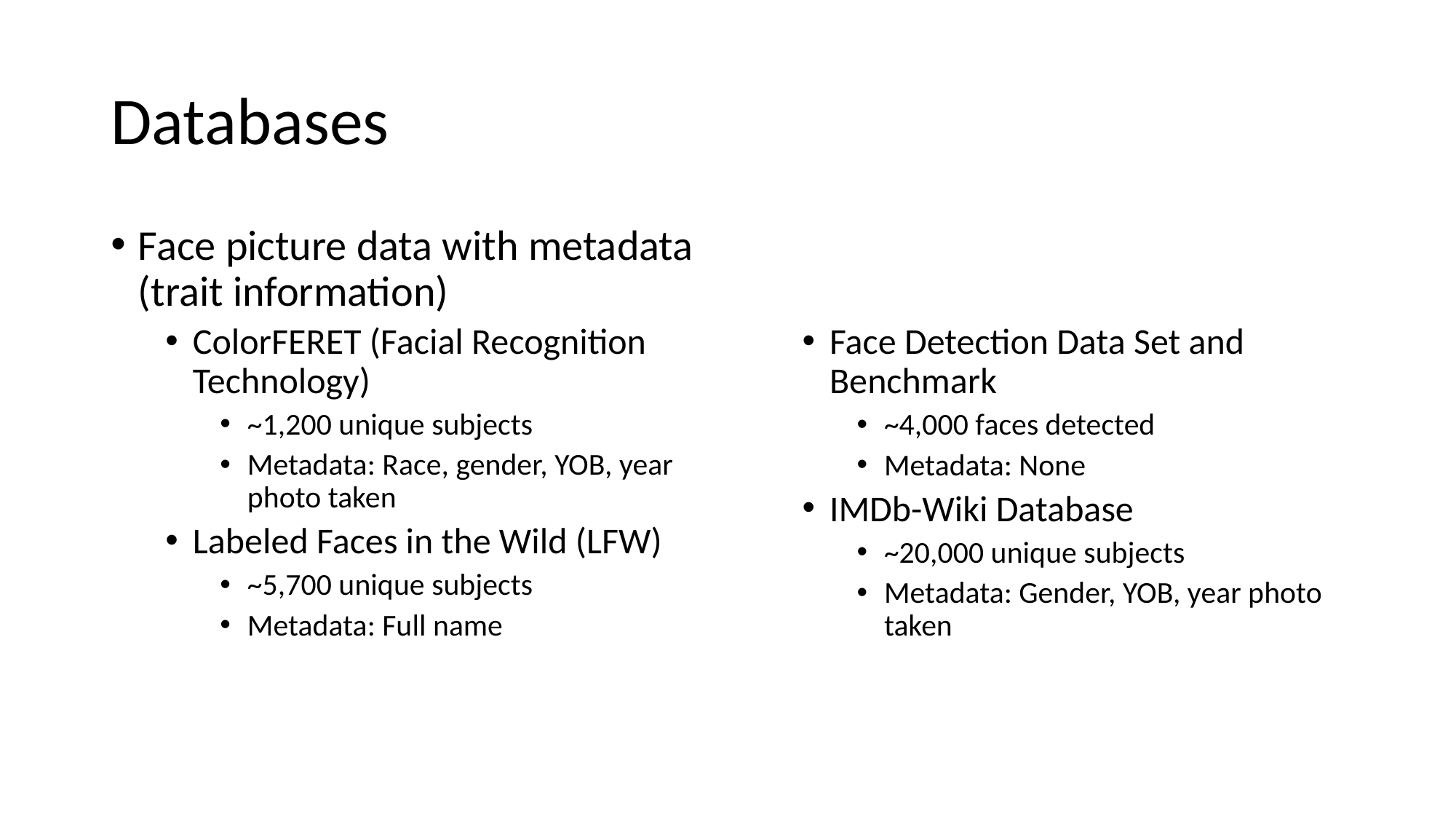

# Databases
Face picture data with metadata (trait information)
ColorFERET (Facial Recognition Technology)
~1,200 unique subjects
Metadata: Race, gender, YOB, year photo taken
Labeled Faces in the Wild (LFW)
~5,700 unique subjects
Metadata: Full name
Face Detection Data Set and Benchmark
~4,000 faces detected
Metadata: None
IMDb-Wiki Database
~20,000 unique subjects
Metadata: Gender, YOB, year photo taken